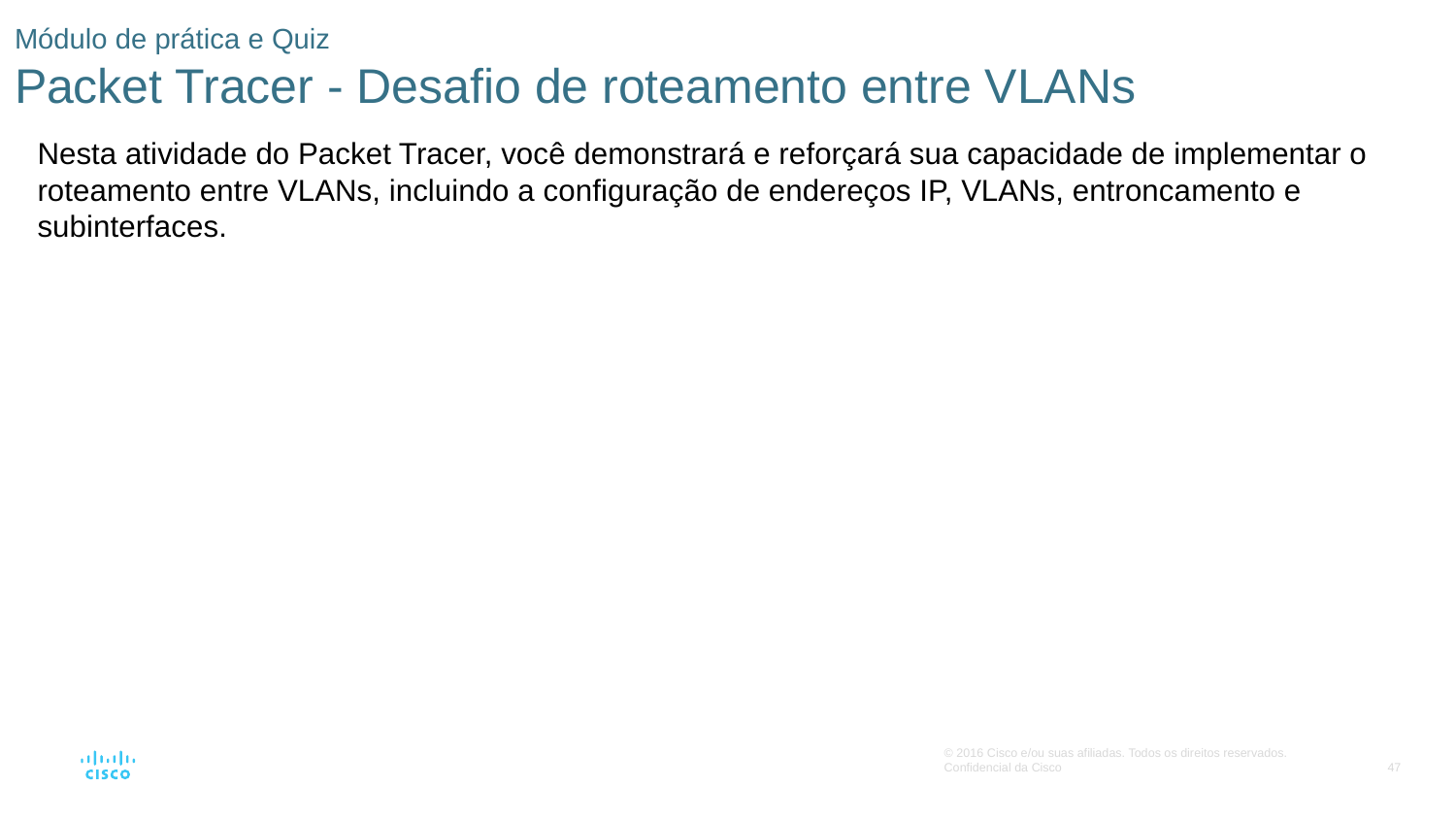

# Módulo de prática e Quiz Packet Tracer - Desafio de roteamento entre VLANs
Nesta atividade do Packet Tracer, você demonstrará e reforçará sua capacidade de implementar o roteamento entre VLANs, incluindo a configuração de endereços IP, VLANs, entroncamento e subinterfaces.